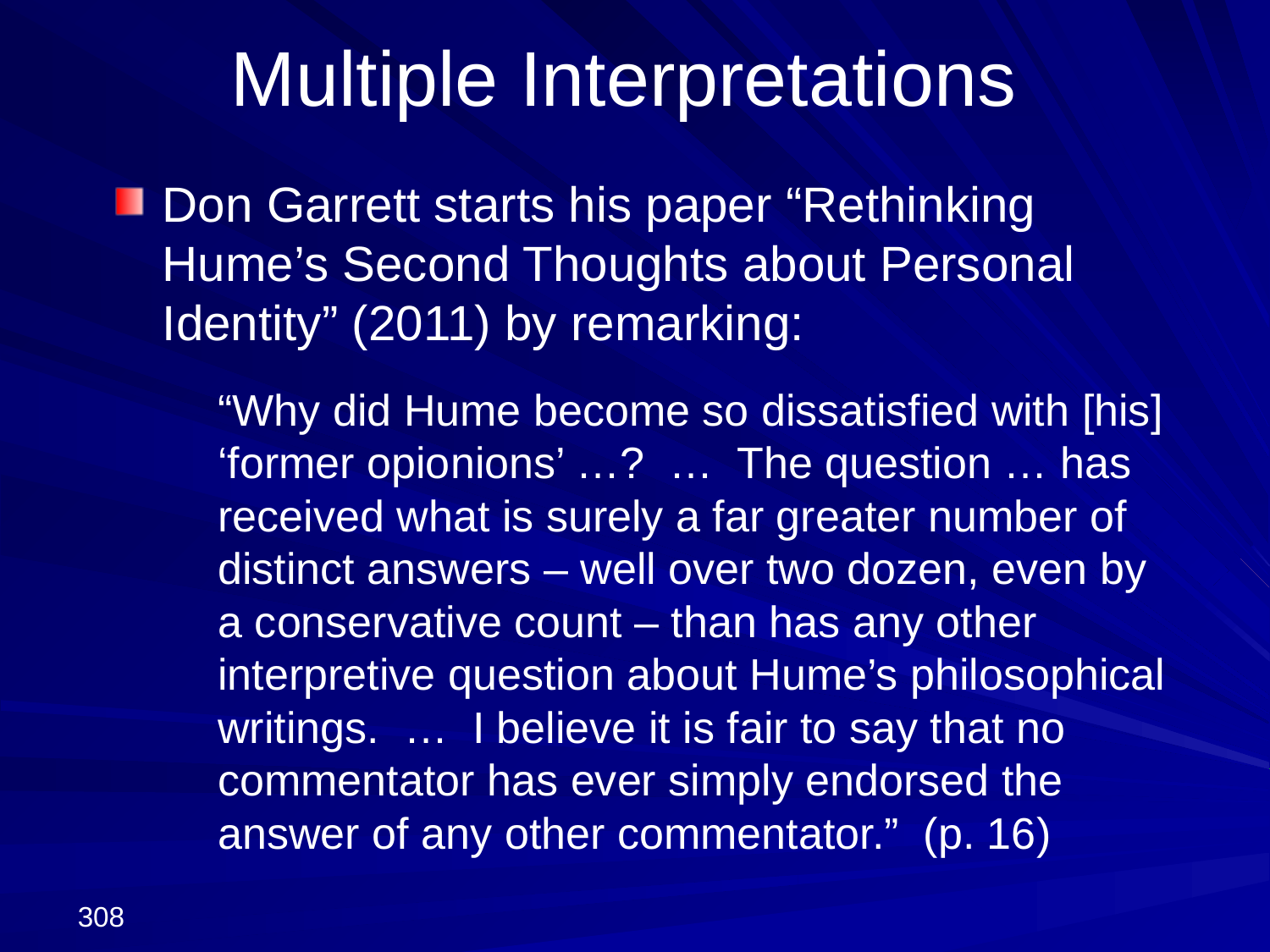

# Multiple Interpretations
Don Garrett starts his paper “Rethinking Hume’s Second Thoughts about Personal Identity” (2011) by remarking:
“Why did Hume become so dissatisfied with [his] ‘former opionions’ …?  …  The question … has received what is surely a far greater number of distinct answers – well over two dozen, even by a conservative count – than has any other interpretive question about Hume’s philosophical writings.  …  I believe it is fair to say that no commentator has ever simply endorsed the answer of any other commentator.”  (p. 16)
308